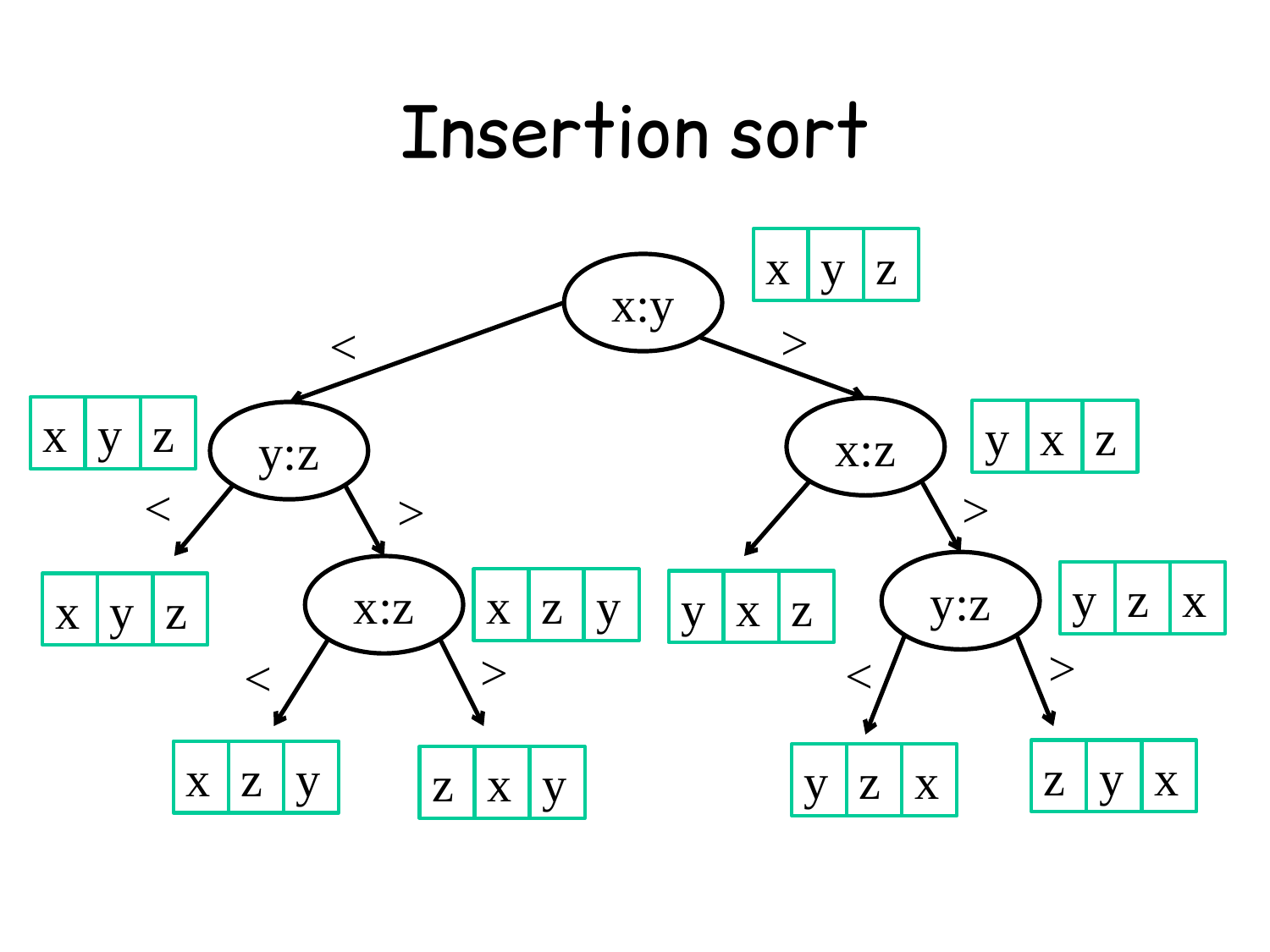

# Insertion sort
x
y
z
x:y
>
<
x
y
z
x:z
y
x
z
y:z
<
>
>
y:z
x:z
y
z
x
x
z
y
y
x
z
x
y
z
>
>
<
<
z
y
x
x
z
y
y
z
x
z
x
y